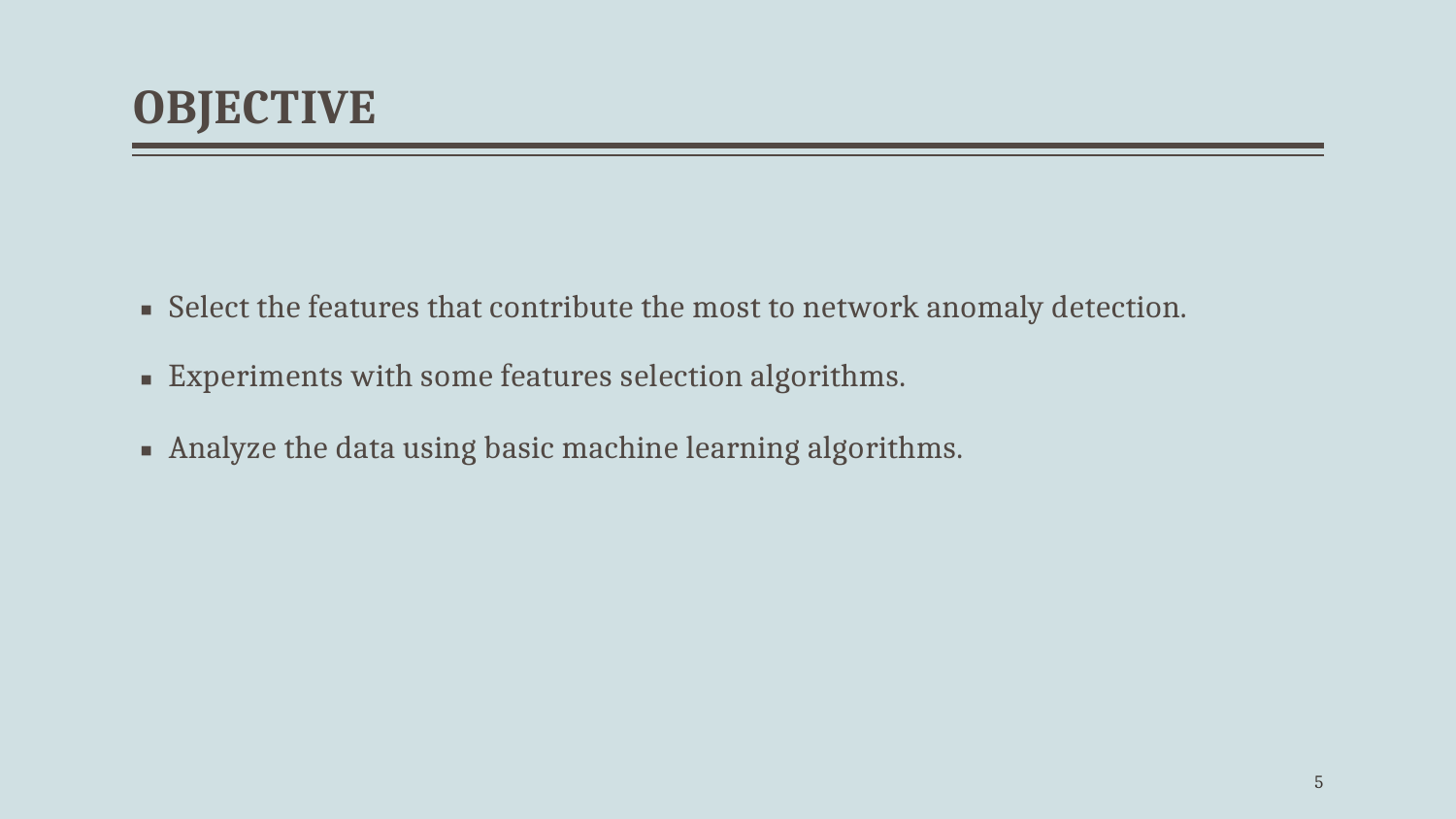

# OBJECTIVE
Select the features that contribute the most to network anomaly detection.

Experiments with some features selection algorithms.
Analyze the data using basic machine learning algorithms.

5